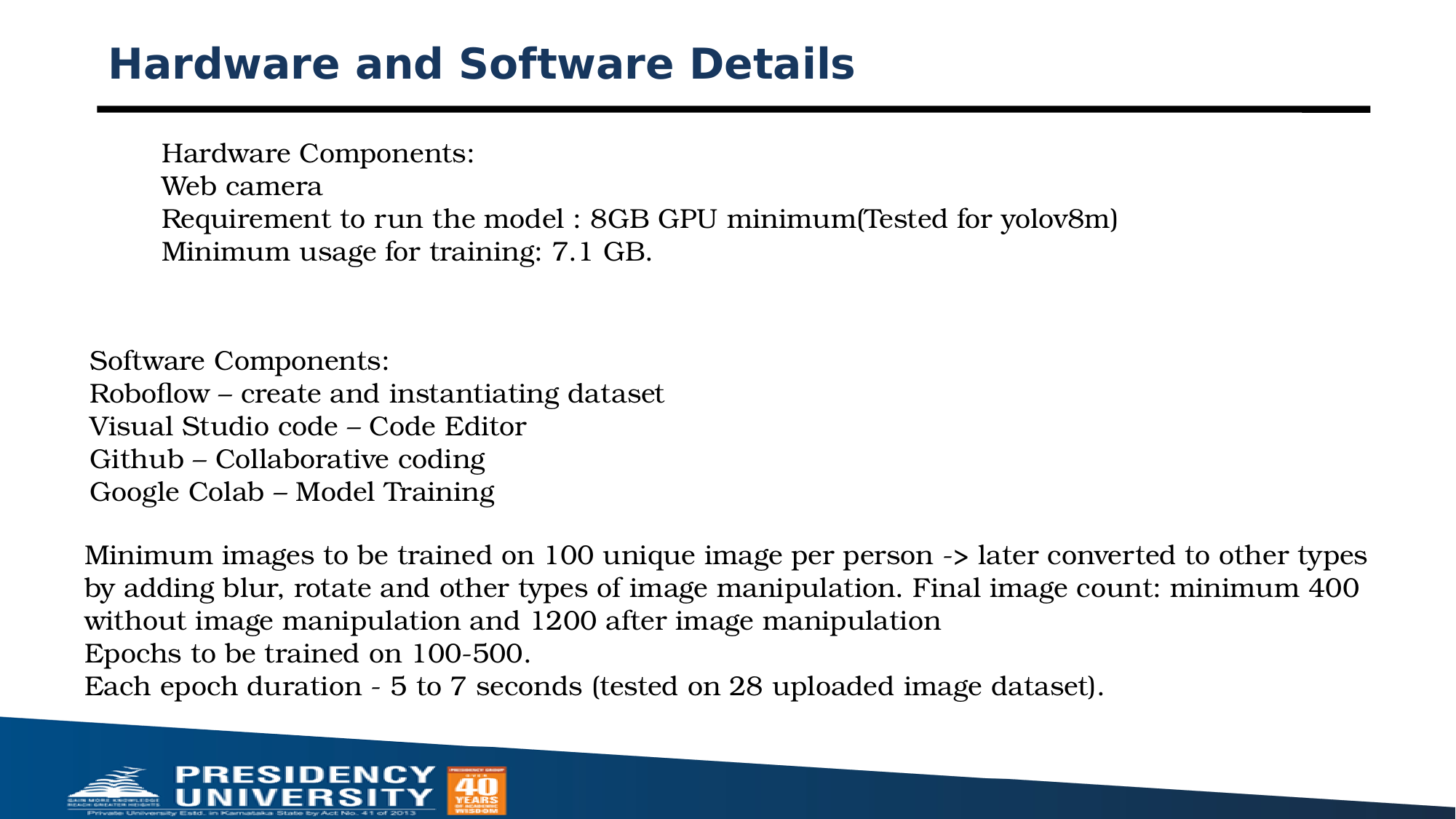

# Hardware and Software Details
Hardware Components:
Web camera
Requirement to run the model : 8GB GPU minimum(Tested for yolov8m)
Minimum usage for training: 7.1 GB.

Software Components:
Roboflow – create and instantiating dataset
Visual Studio code – Code Editor
Github – Collaborative coding
Google Colab – Model Training
Minimum images to be trained on 100 unique image per person -> later converted to other types by adding blur, rotate and other types of image manipulation. Final image count: minimum 400 without image manipulation and 1200 after image manipulation
Epochs to be trained on 100-500.
Each epoch duration - 5 to 7 seconds (tested on 28 uploaded image dataset).